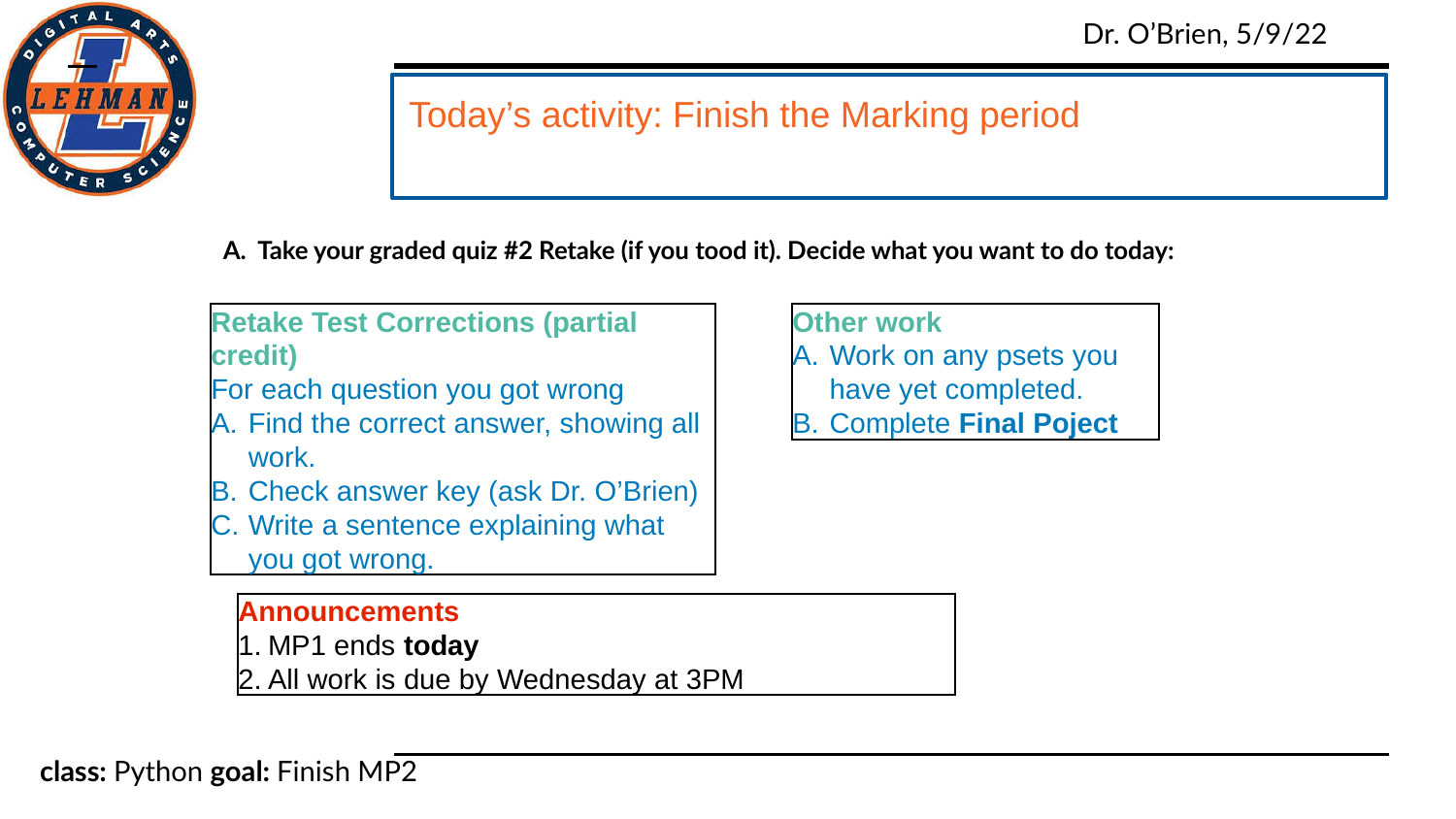

Today’s activity: Finish the Marking period
#
Take your graded quiz #2 Retake (if you tood it). Decide what you want to do today:
Retake Test Corrections (partial credit)
For each question you got wrong
Find the correct answer, showing all work.
Check answer key (ask Dr. O’Brien)
Write a sentence explaining what you got wrong.
Other work
Work on any psets you have yet completed.
Complete Final Poject
Announcements
MP1 ends today
All work is due by Wednesday at 3PM